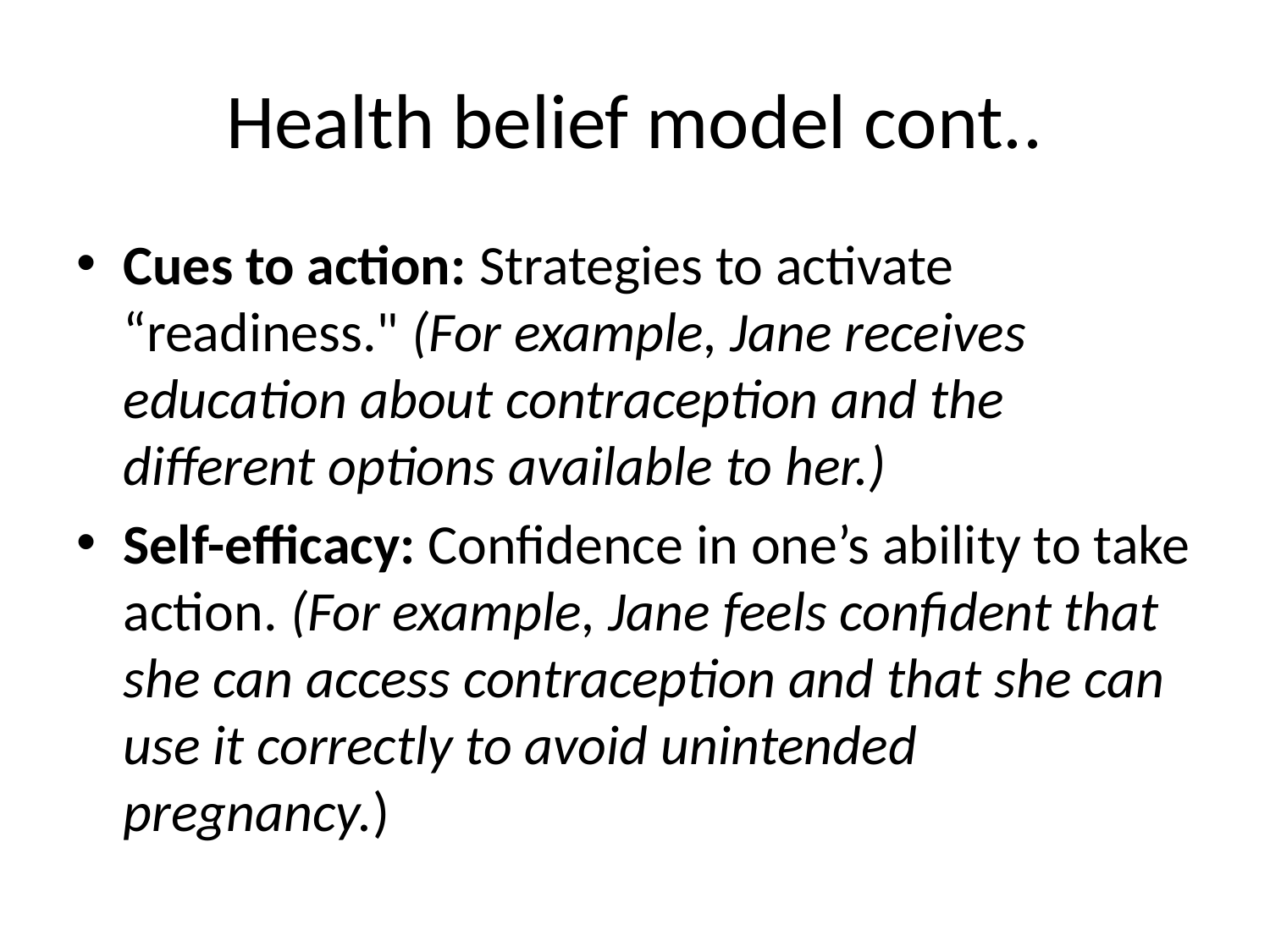

# Health belief model cont..
Cues to action: Strategies to activate “readiness." (For example, Jane receives education about contraception and the different options available to her.)
Self-efficacy: Confidence in one’s ability to take action. (For example, Jane feels confident that she can access contraception and that she can use it correctly to avoid unintended pregnancy.)